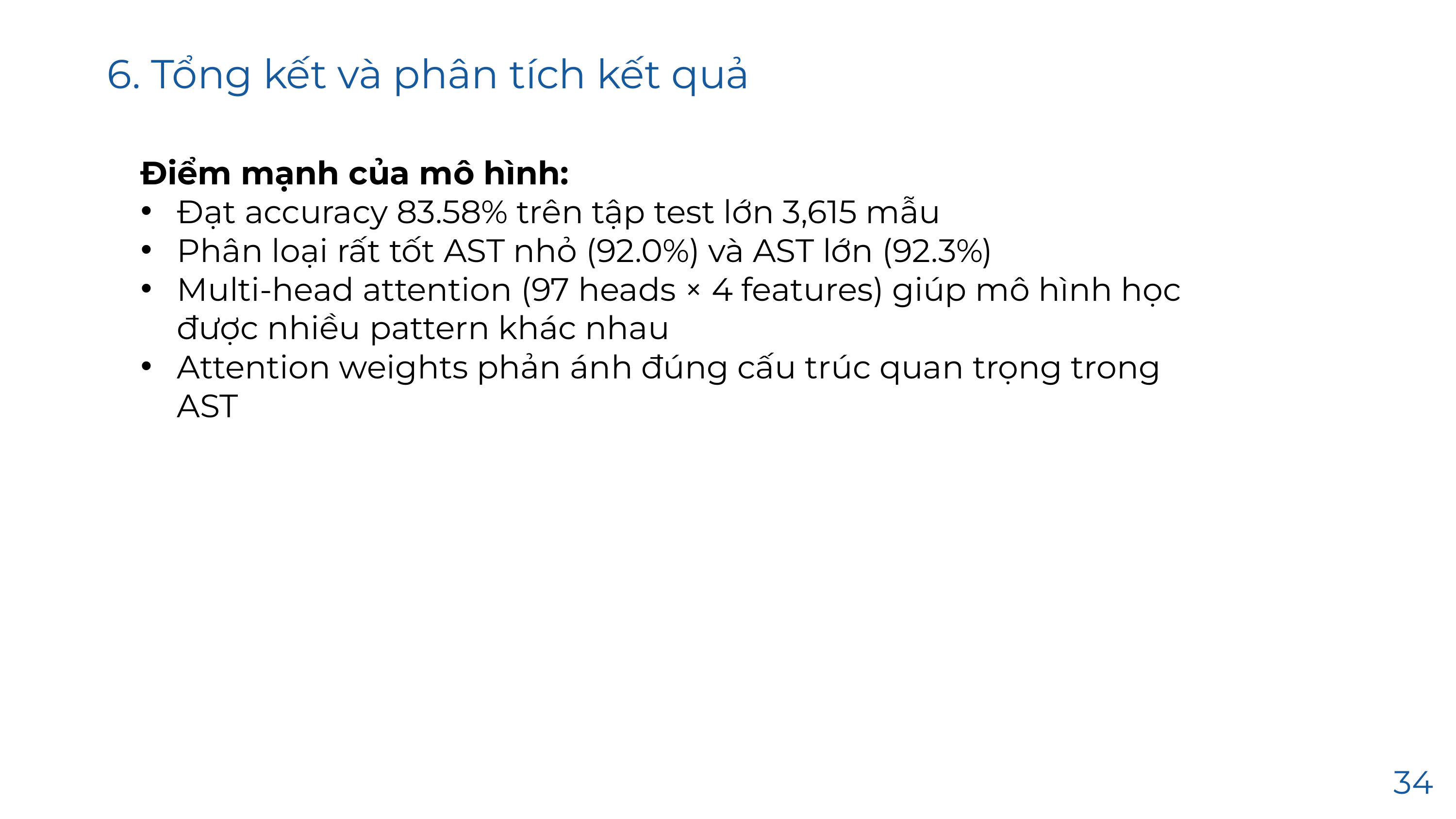

6. Tổng kết và phân tích kết quả
Điểm mạnh của mô hình:
Đạt accuracy 83.58% trên tập test lớn 3,615 mẫu
Phân loại rất tốt AST nhỏ (92.0%) và AST lớn (92.3%)
Multi-head attention (97 heads × 4 features) giúp mô hình học được nhiều pattern khác nhau
Attention weights phản ánh đúng cấu trúc quan trọng trong AST
34